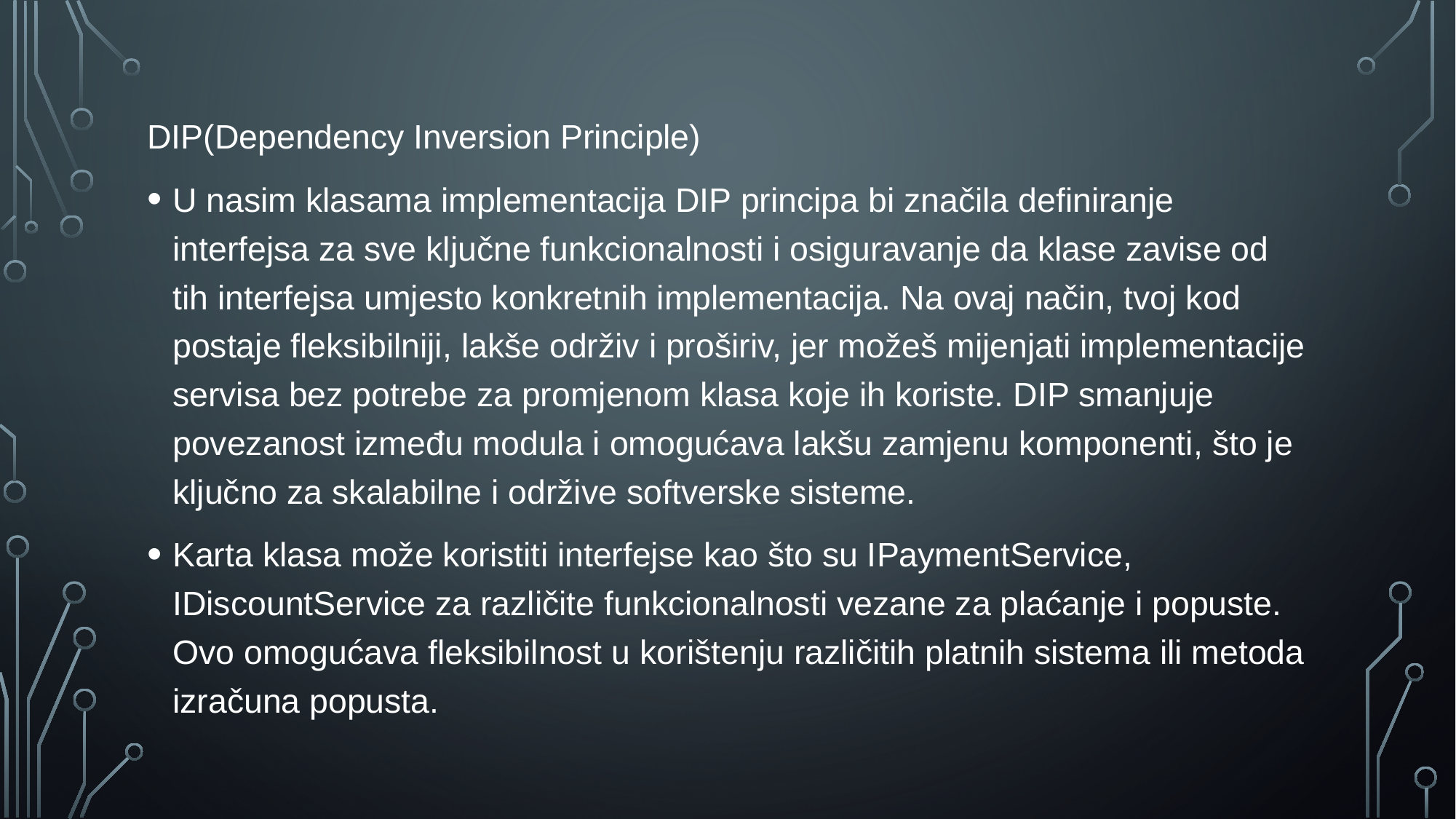

DIP(Dependency Inversion Principle)
U nasim klasama implementacija DIP principa bi značila definiranje interfejsa za sve ključne funkcionalnosti i osiguravanje da klase zavise od tih interfejsa umjesto konkretnih implementacija. Na ovaj način, tvoj kod postaje fleksibilniji, lakše održiv i proširiv, jer možeš mijenjati implementacije servisa bez potrebe za promjenom klasa koje ih koriste. DIP smanjuje povezanost između modula i omogućava lakšu zamjenu komponenti, što je ključno za skalabilne i održive softverske sisteme.
Karta klasa može koristiti interfejse kao što su IPaymentService, IDiscountService za različite funkcionalnosti vezane za plaćanje i popuste. Ovo omogućava fleksibilnost u korištenju različitih platnih sistema ili metoda izračuna popusta.